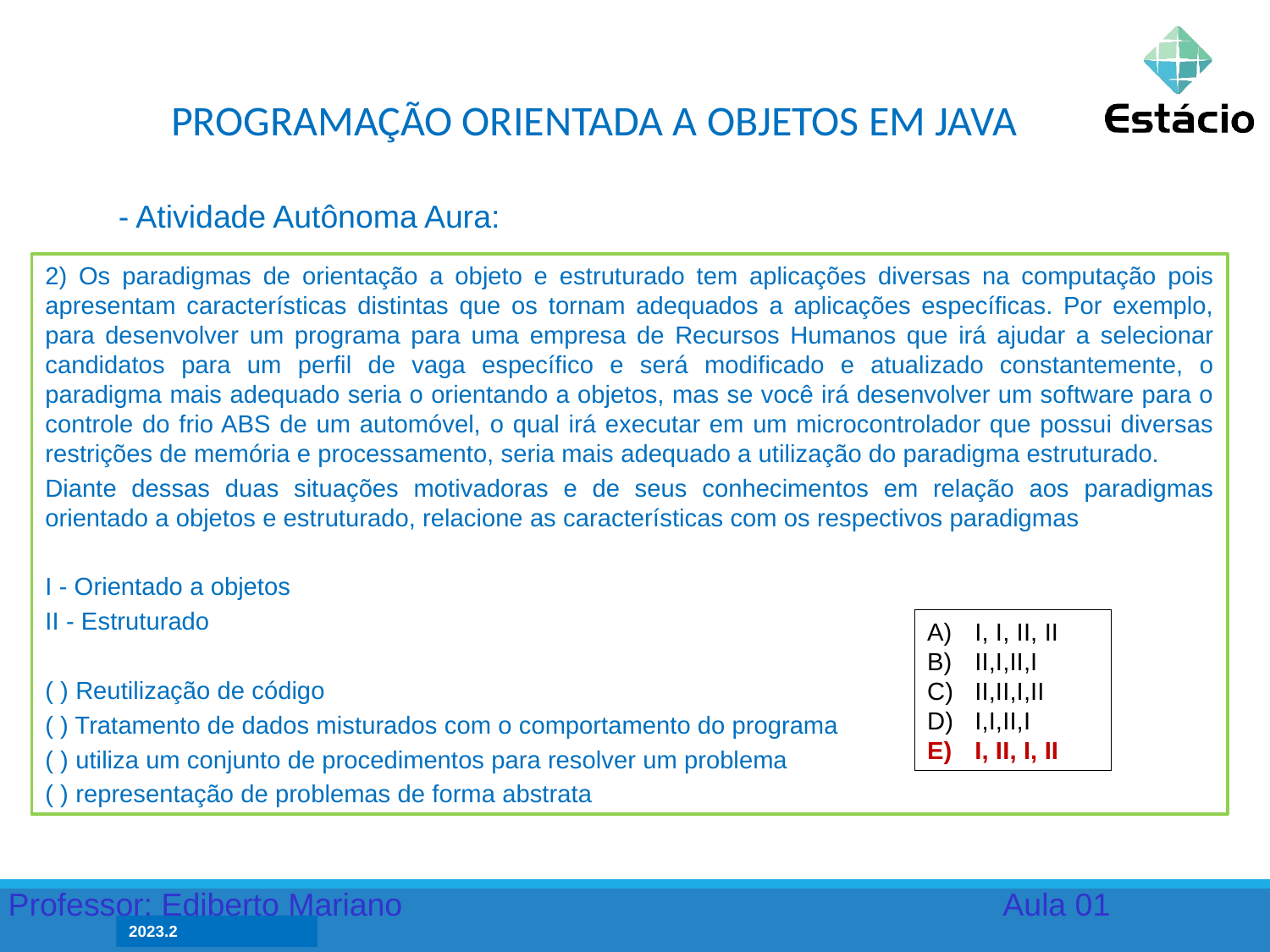

PROGRAMAÇÃO ORIENTADA A OBJETOS EM JAVA
- Atividade Autônoma Aura:

2) Os paradigmas de orientação a objeto e estruturado tem aplicações diversas na computação pois apresentam características distintas que os tornam adequados a aplicações específicas. Por exemplo, para desenvolver um programa para uma empresa de Recursos Humanos que irá ajudar a selecionar candidatos para um perfil de vaga específico e será modificado e atualizado constantemente, o paradigma mais adequado seria o orientando a objetos, mas se você irá desenvolver um software para o controle do frio ABS de um automóvel, o qual irá executar em um microcontrolador que possui diversas restrições de memória e processamento, seria mais adequado a utilização do paradigma estruturado.
Diante dessas duas situações motivadoras e de seus conhecimentos em relação aos paradigmas orientado a objetos e estruturado, relacione as características com os respectivos paradigmas

I - Orientado a objetos
II - Estruturado

( ) Reutilização de código
( ) Tratamento de dados misturados com o comportamento do programa
( ) utiliza um conjunto de procedimentos para resolver um problema
( ) representação de problemas de forma abstrata
I, I, II, II
II,I,II,I
II,II,I,II
I,I,II,I
I, II, I, II